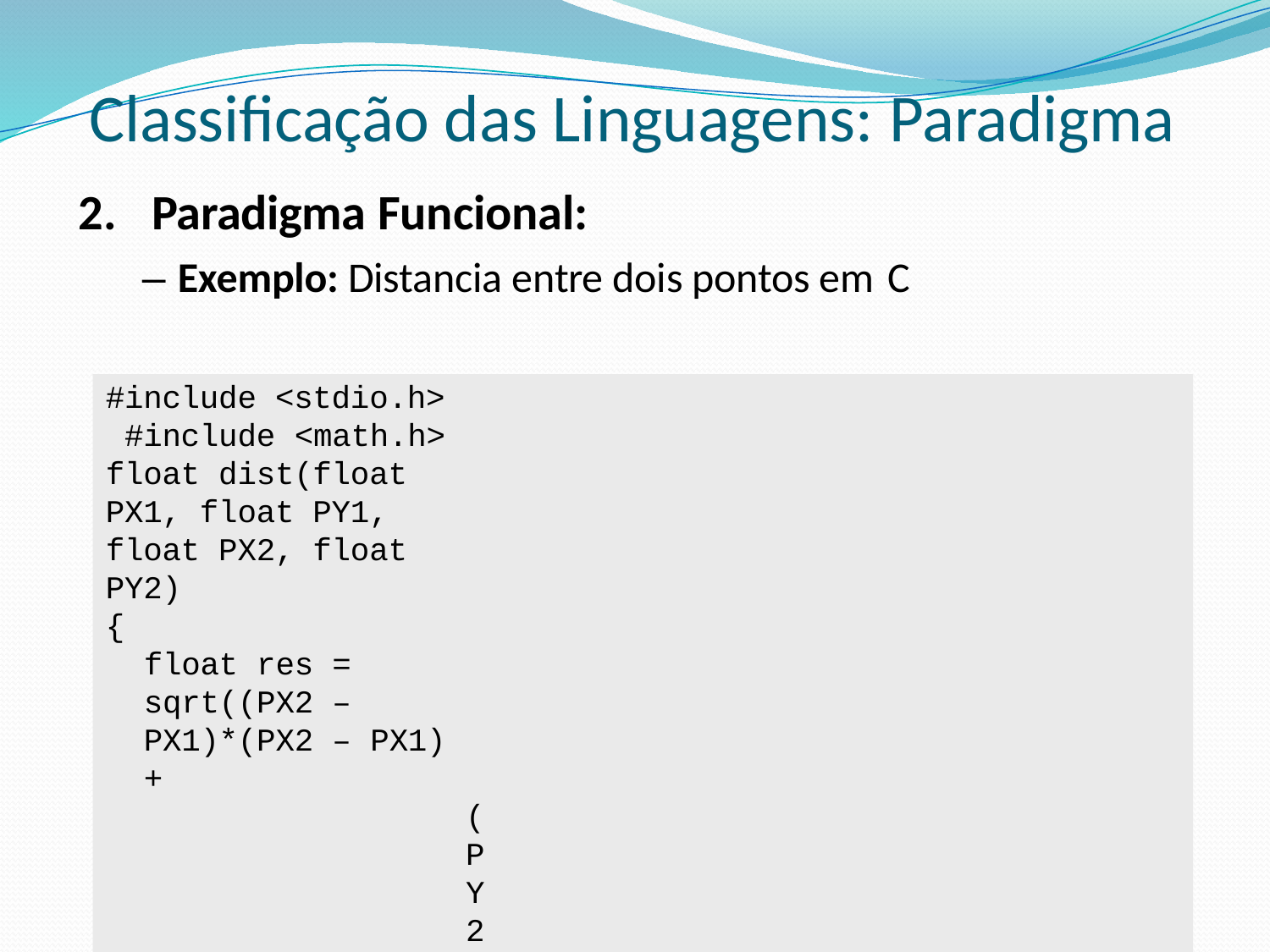

# Classificação das Linguagens: Paradigma
2.	Paradigma Funcional:
– Exemplo: Distancia entre dois pontos em C
#include <stdio.h>  #include <math.h>
float dist(float PX1, float PY1, float PX2, float PY2)
{
float res = sqrt((PX2 – PX1)*(PX2 – PX1) +
(PY2 – PY1)*(PY2 – PY1));
return res;
}
int main()
{
float f = dist(2.0, 4.0, 3.0, 1.0);  printf("Distance = %f", f);
return 0;
}